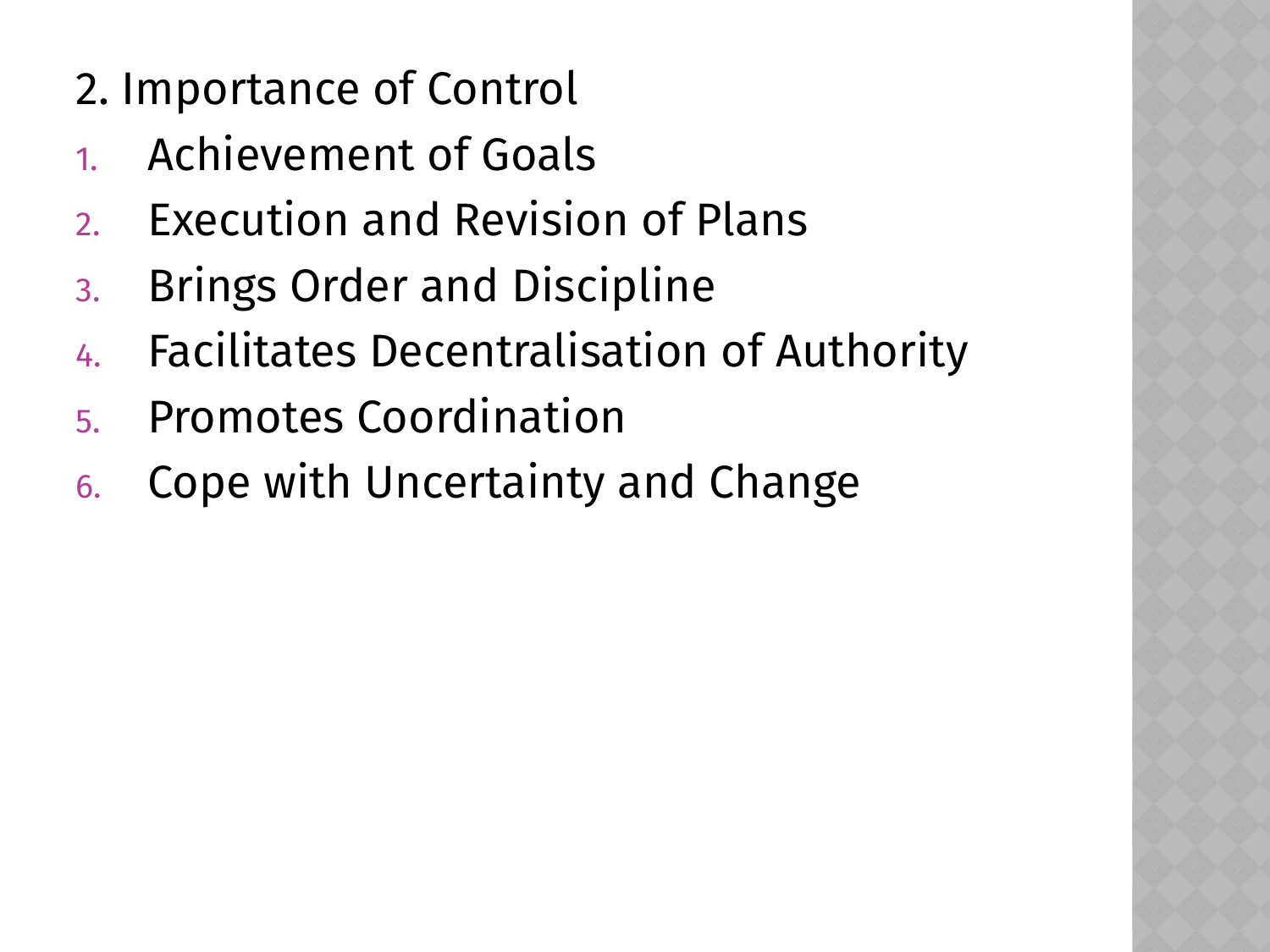

2. Importance of Control
Achievement of Goals
Execution and Revision of Plans
Brings Order and Discipline
Facilitates Decentralisation of Authority
Promotes Coordination
Cope with Uncertainty and Change